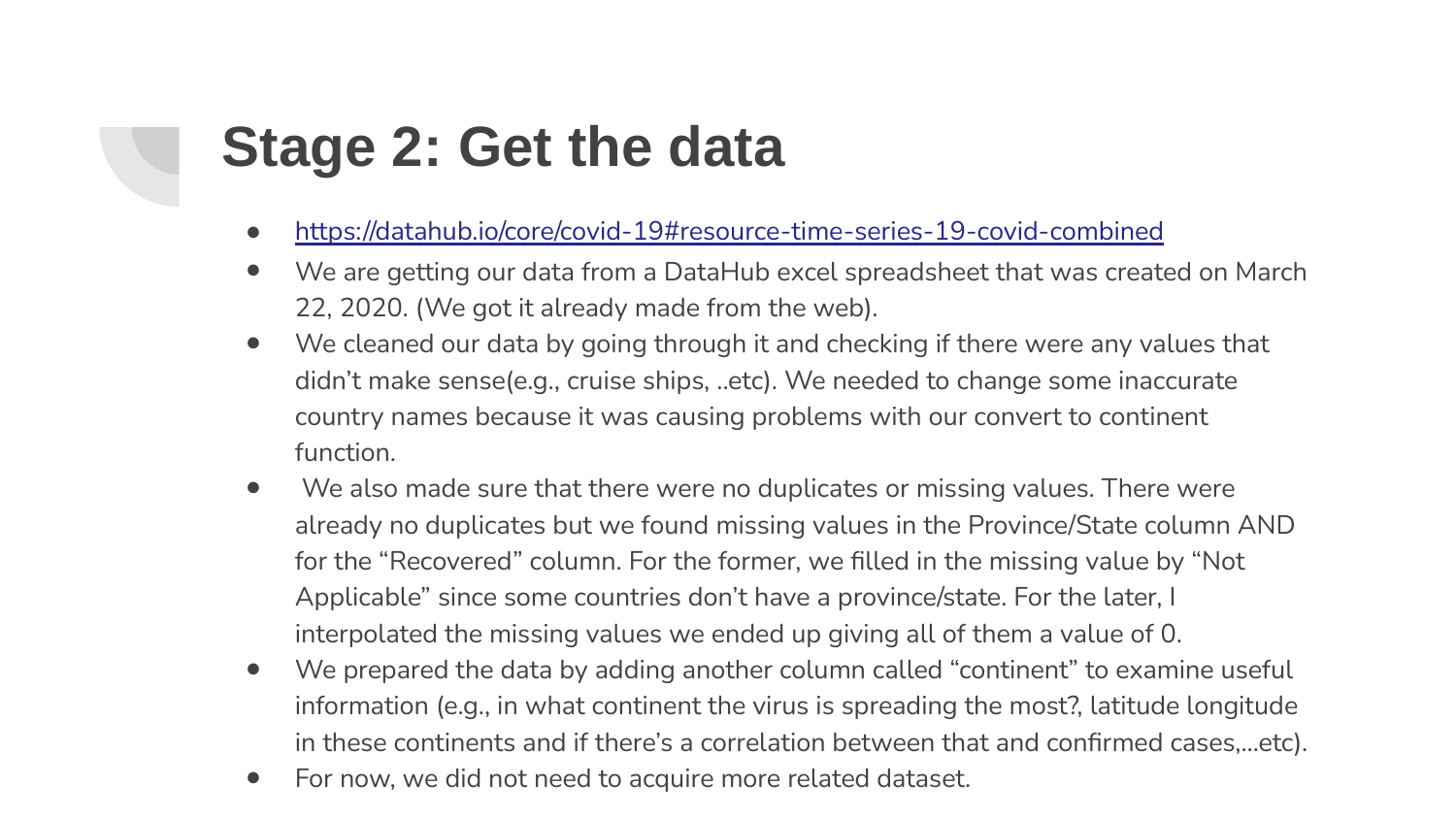

# Stage 2: Get the data
https://datahub.io/core/covid-19#resource-time-series-19-covid-combined
We are getting our data from a DataHub excel spreadsheet that was created on March 22, 2020. (We got it already made from the web).
We cleaned our data by going through it and checking if there were any values that didn’t make sense(e.g., cruise ships, ..etc). We needed to change some inaccurate country names because it was causing problems with our convert to continent function.
 We also made sure that there were no duplicates or missing values. There were already no duplicates but we found missing values in the Province/State column AND for the “Recovered” column. For the former, we filled in the missing value by “Not Applicable” since some countries don’t have a province/state. For the later, I interpolated the missing values we ended up giving all of them a value of 0.
We prepared the data by adding another column called “continent” to examine useful information (e.g., in what continent the virus is spreading the most?, latitude longitude in these continents and if there’s a correlation between that and confirmed cases,...etc).
For now, we did not need to acquire more related dataset.